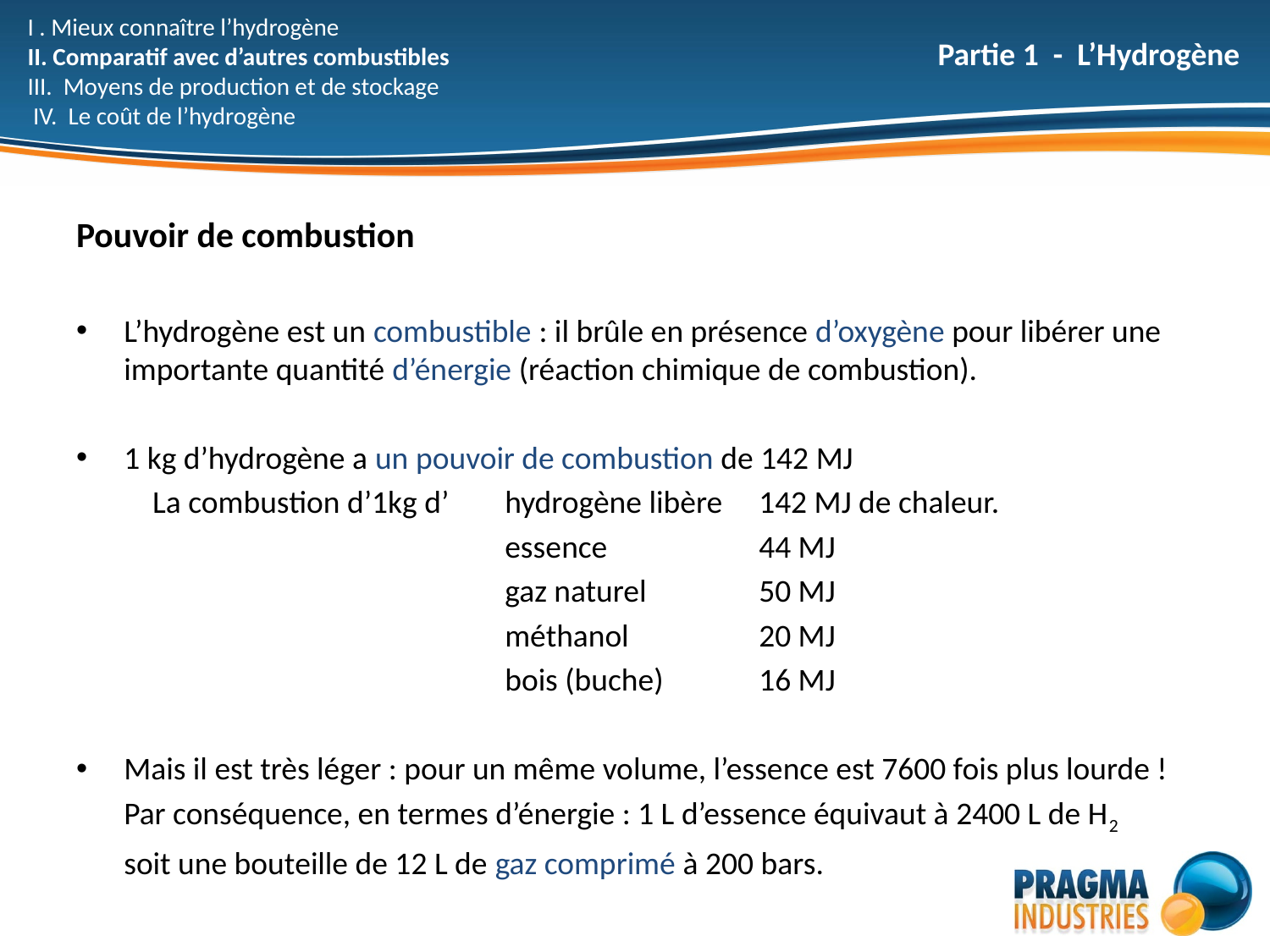

Partie 1  -  L’Hydrogène
# I . Mieux connaître l’hydrogène II. Comparatif avec d’autres combustibles III.  Moyens de production et de stockage IV.  Le coût de l’hydrogène
Pouvoir de combustion

L’hydrogène est un combustible : il brûle en présence d’oxygène pour libérer une importante quantité d’énergie (réaction chimique de combustion).

1 kg d’hydrogène a un pouvoir de combustion de 142 MJ
	    La combustion d’1kg d’	hydrogène libère 	142 MJ de chaleur.
				essence		44 MJ
				gaz naturel	50 MJ
				méthanol		20 MJ
				bois (buche)	16 MJ

Mais il est très léger : pour un même volume, l’essence est 7600 fois plus lourde !
	Par conséquence, en termes d’énergie : 1 L d’essence équivaut à 2400 L de H2
	soit une bouteille de 12 L de gaz comprimé à 200 bars.